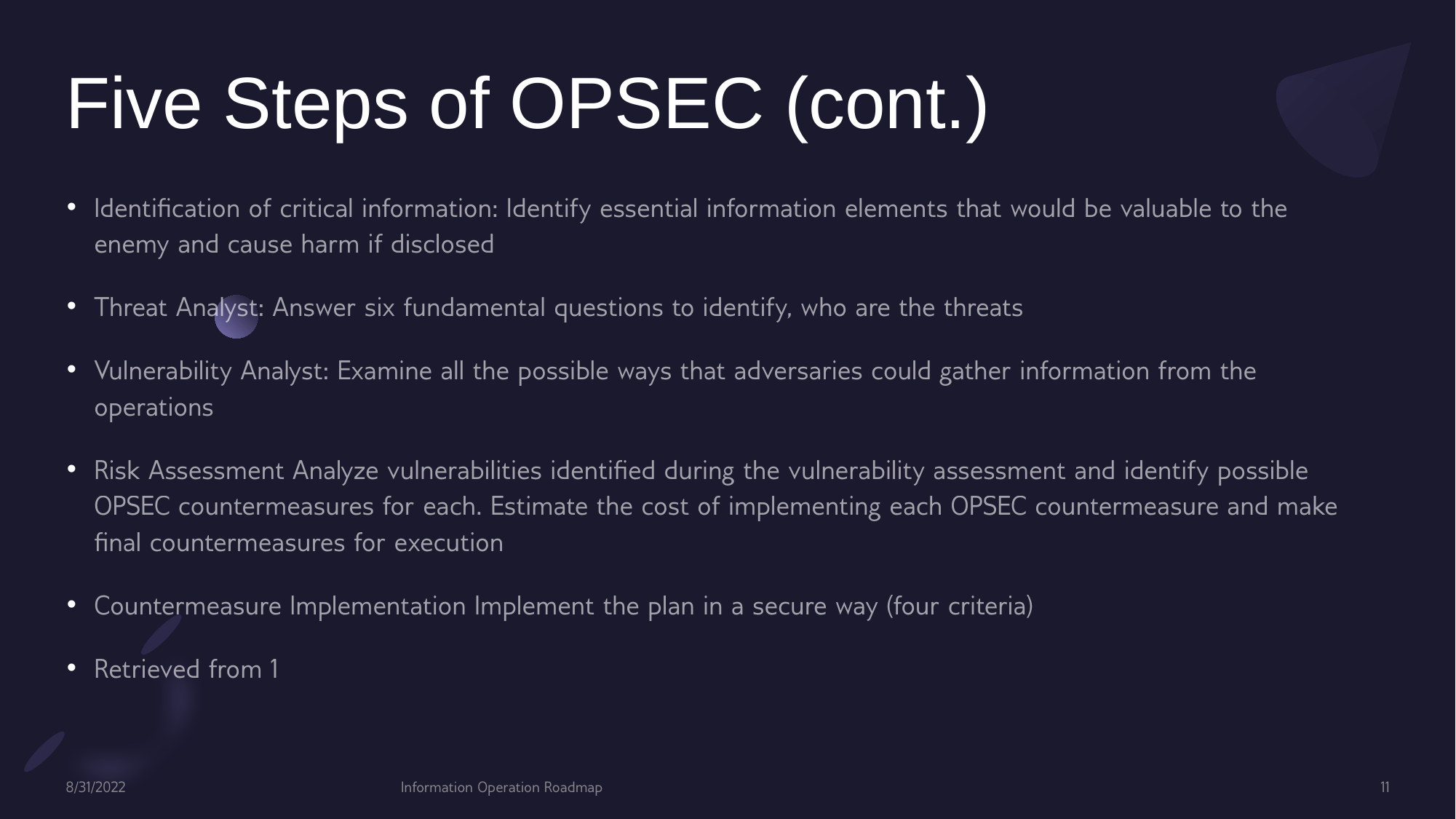

# Five Steps of OPSEC (cont.)
Identification of critical information: Identify essential information elements that would be valuable to the enemy and cause harm if disclosed
Threat Analyst: Answer six fundamental questions to identify, who are the threats
Vulnerability Analyst: Examine all the possible ways that adversaries could gather information from the operations
Risk Assessment Analyze vulnerabilities identified during the vulnerability assessment and identify possible OPSEC countermeasures for each. Estimate the cost of implementing each OPSEC countermeasure and make final countermeasures for execution
Countermeasure Implementation Implement the plan in a secure way (four criteria)
Retrieved from 1

8/31/2022
Information Operation Roadmap
11